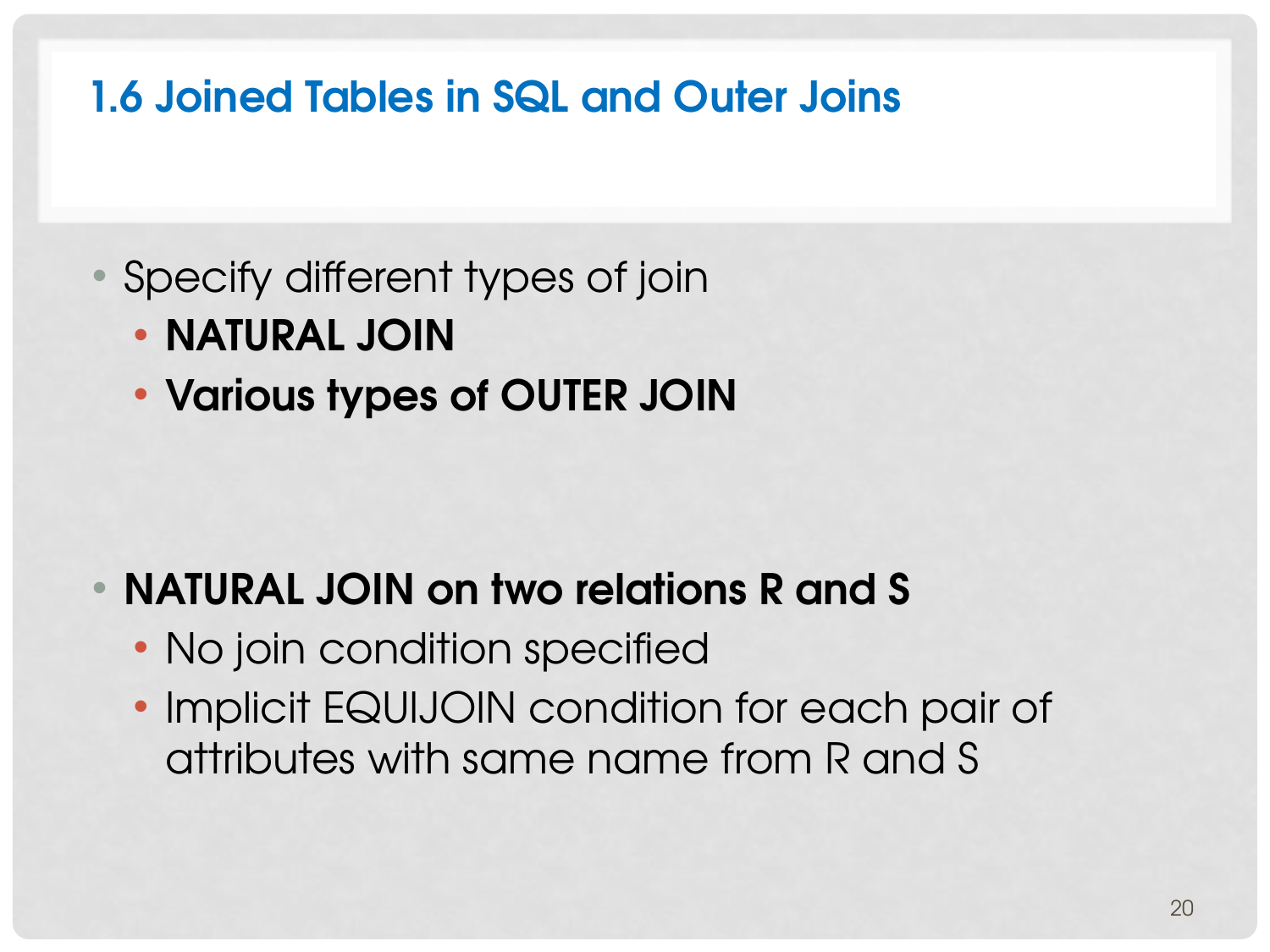

1.6 Joined Tables in SQL and Outer Joins
Specify different types of join
NATURAL JOIN
Various types of OUTER JOIN

NATURAL JOIN on two relations R and S
No join condition specified
Implicit EQUIJOIN condition for each pair of attributes with same name from R and S
20